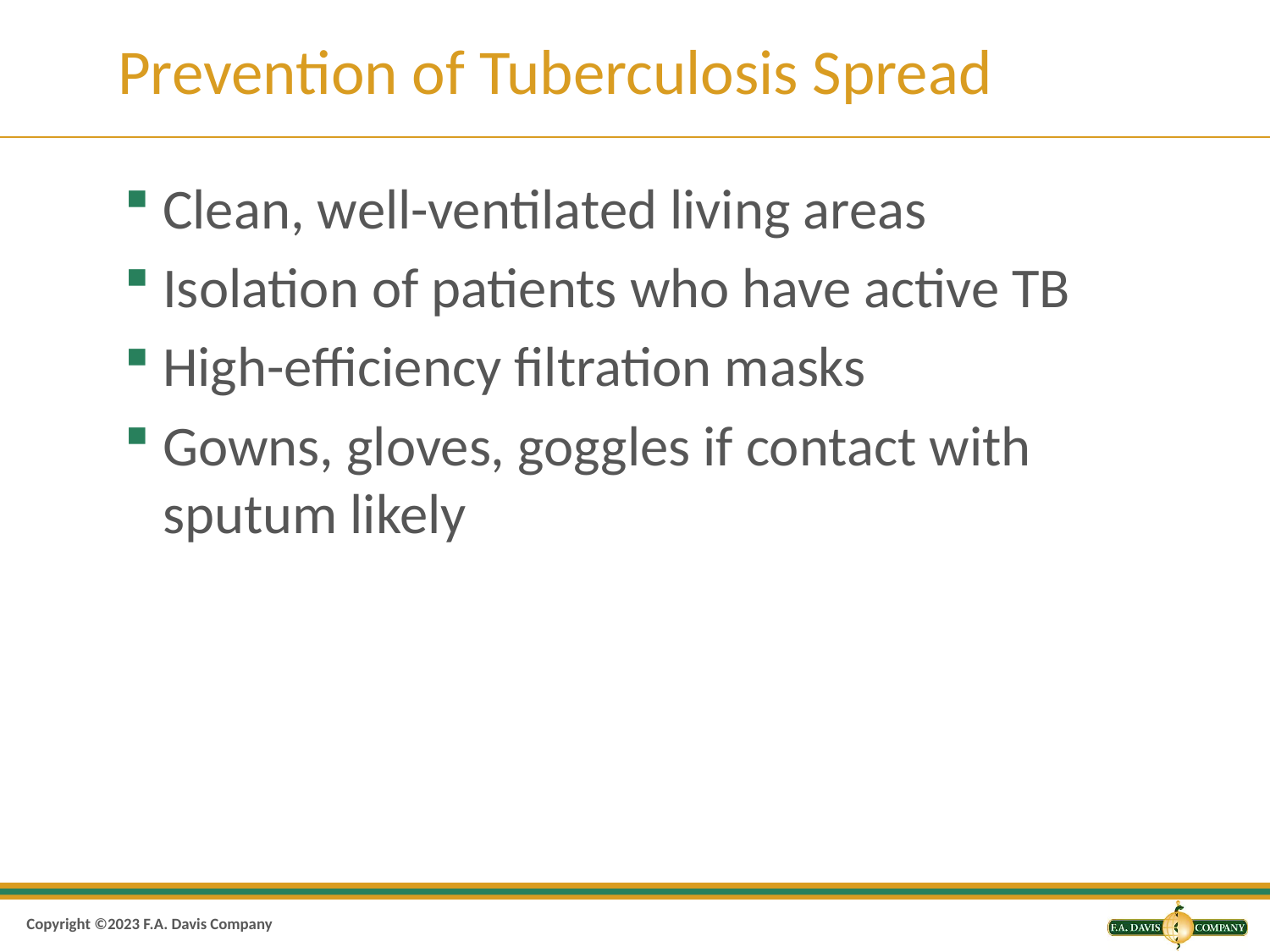

# Prevention of Tuberculosis Spread
Clean, well-ventilated living areas
Isolation of patients who have active TB
High-efficiency filtration masks
Gowns, gloves, goggles if contact with sputum likely